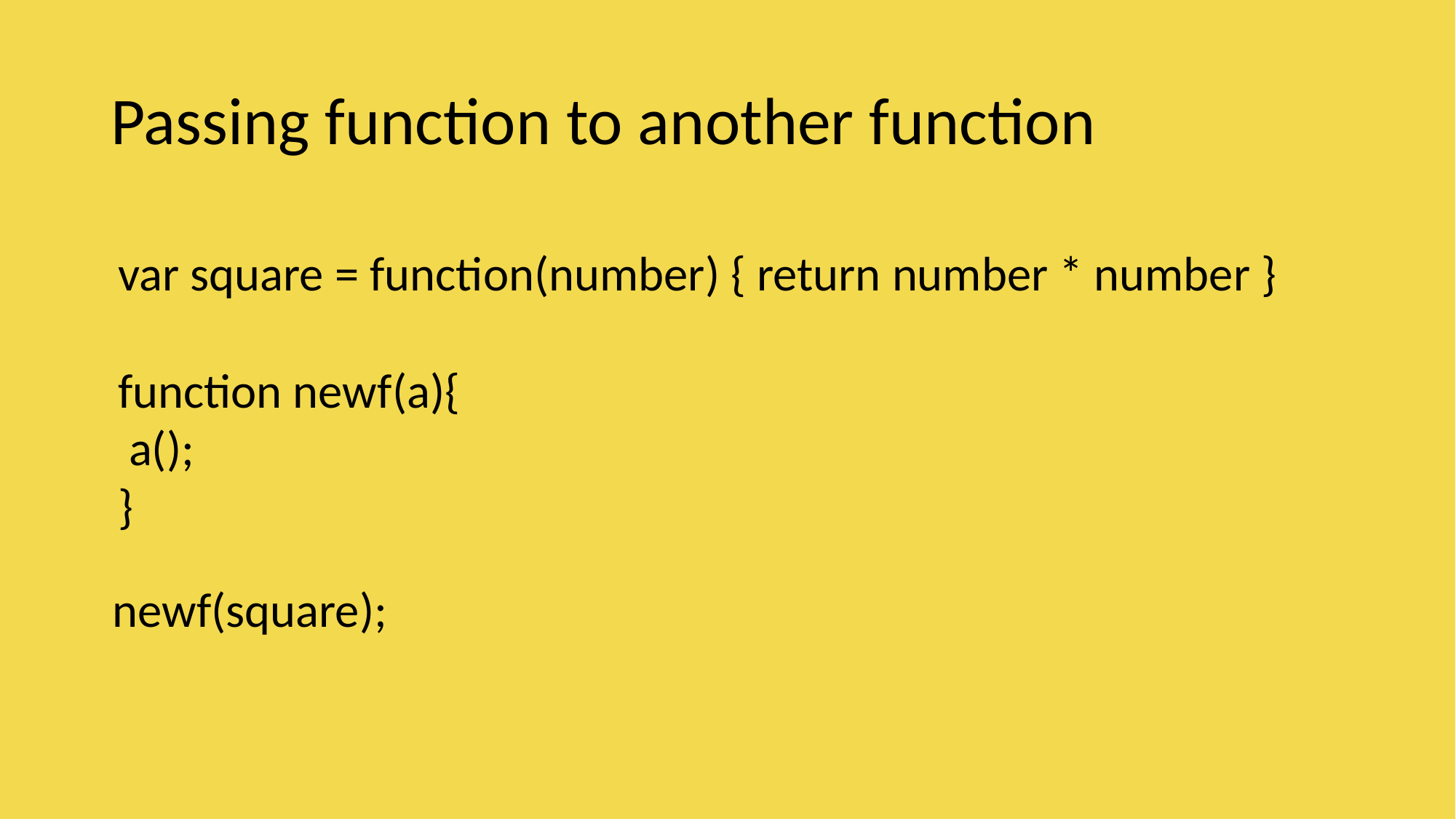

# Passing function to another function
var square = function(number) { return number * number }

function newf(a){
 a();
}

newf(square);